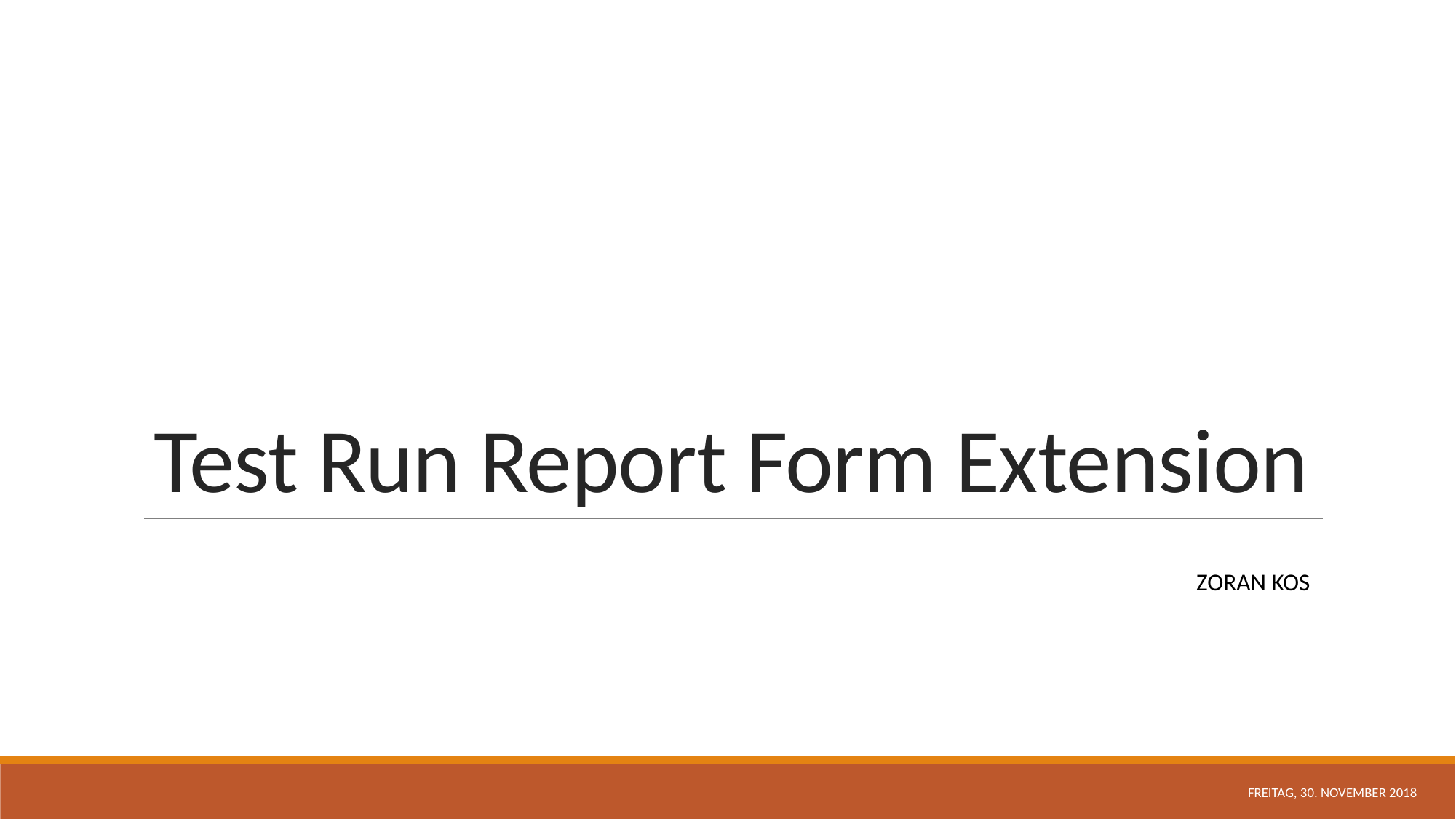

# Test Run Report Form Extension
Zoran Kos
Freitag, 30. November 2018